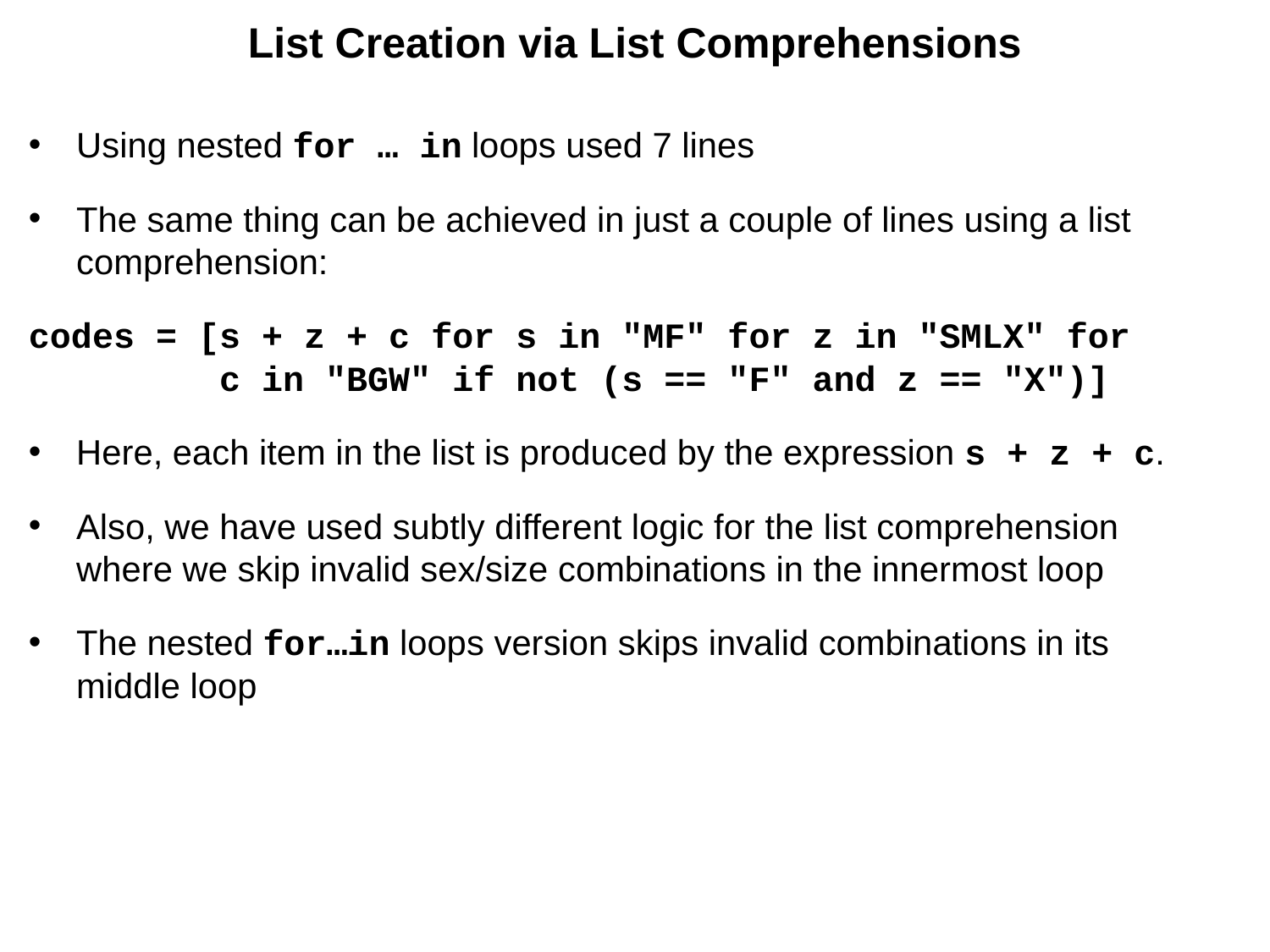

# List Creation via List Comprehensions
Using nested for … in loops used 7 lines
The same thing can be achieved in just a couple of lines using a list comprehension:
codes = [s + z + c for s in "MF" for z in "SMLX" for
         c in "BGW" if not (s == "F" and z == "X")]
Here, each item in the list is produced by the expression s + z + c.
Also, we have used subtly different logic for the list comprehension where we skip invalid sex/size combinations in the innermost loop
The nested for…in loops version skips invalid combinations in its middle loop